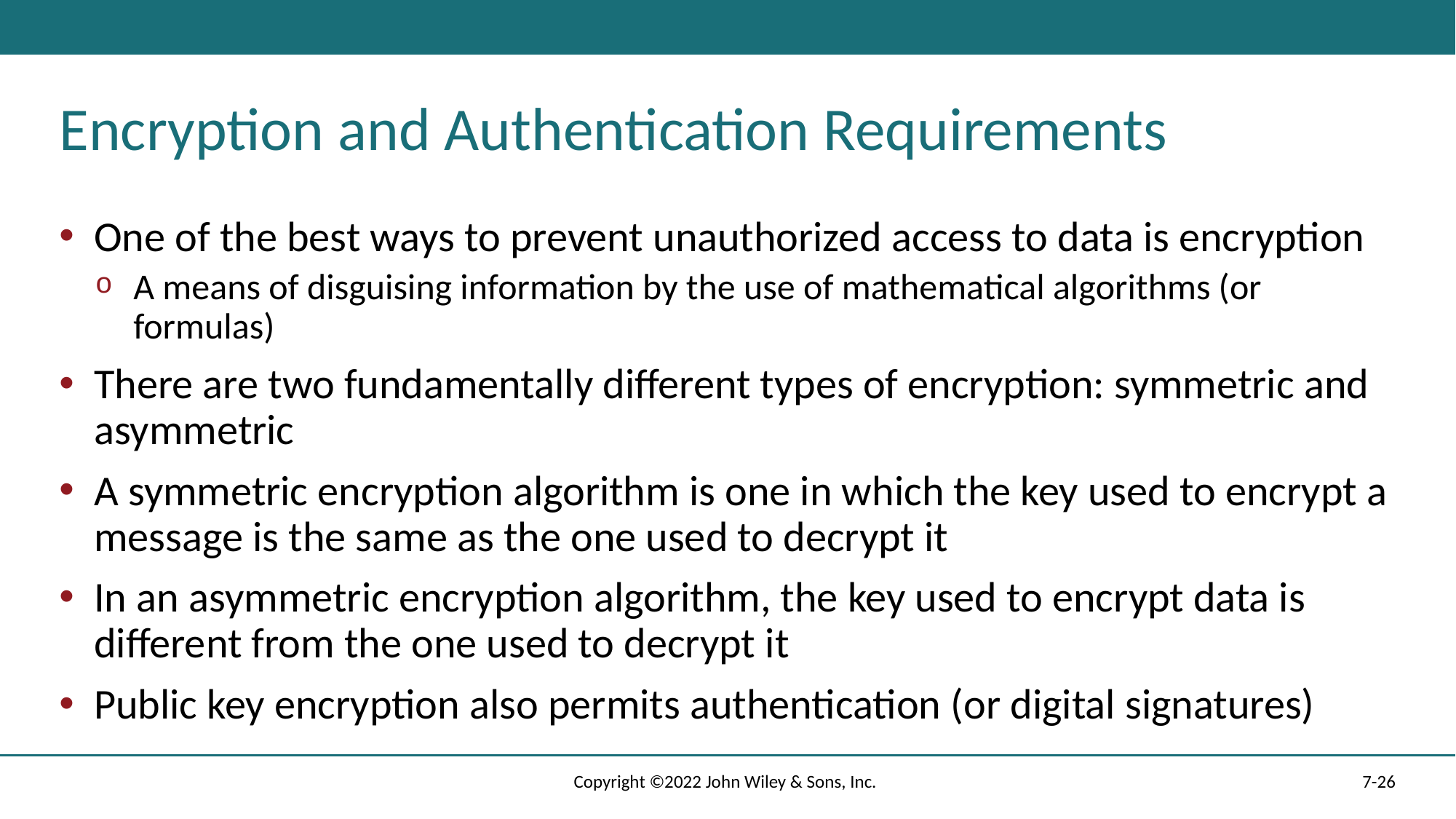

# Encryption and Authentication Requirements
One of the best ways to prevent unauthorized access to data is encryption
A means of disguising information by the use of mathematical algorithms (or formulas)
There are two fundamentally different types of encryption: symmetric and asymmetric
A symmetric encryption algorithm is one in which the key used to encrypt a message is the same as the one used to decrypt it
In an asymmetric encryption algorithm, the key used to encrypt data is different from the one used to decrypt it
Public key encryption also permits authentication (or digital signatures)
Copyright ©2022 John Wiley & Sons, Inc.
7-26